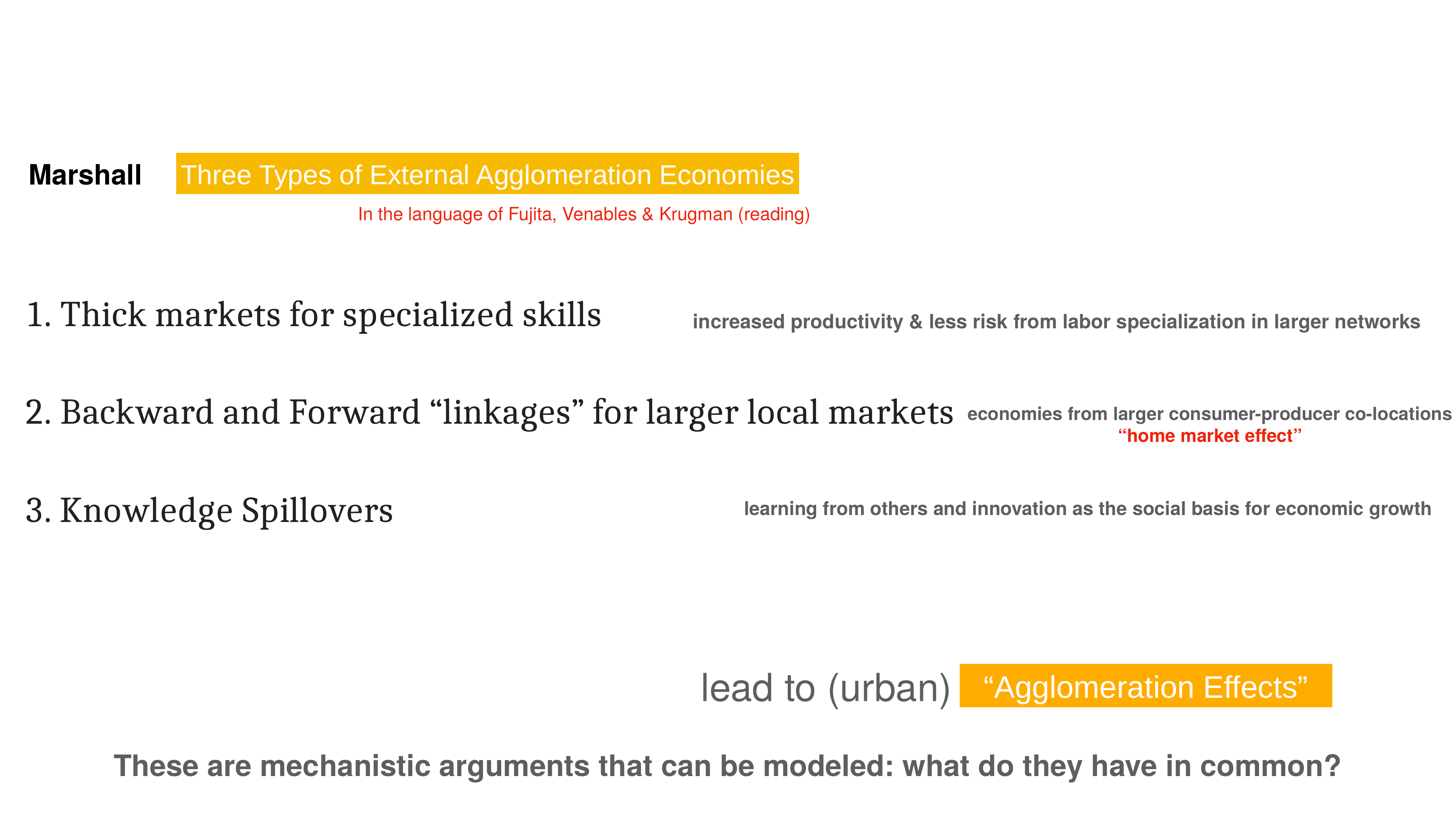

Three Types of External Agglomeration Economies
Marshall
In the language of Fujita, Venables & Krugman (reading)
1. Thick markets for specialized skills

2. Backward and Forward “linkages” for larger local markets

3. Knowledge Spillovers
increased productivity & less risk from labor specialization in larger networks
economies from larger consumer-producer co-locations
“home market effect”
learning from others and innovation as the social basis for economic growth
lead to (urban)
“Agglomeration Effects”
These are mechanistic arguments that can be modeled: what do they have in common?